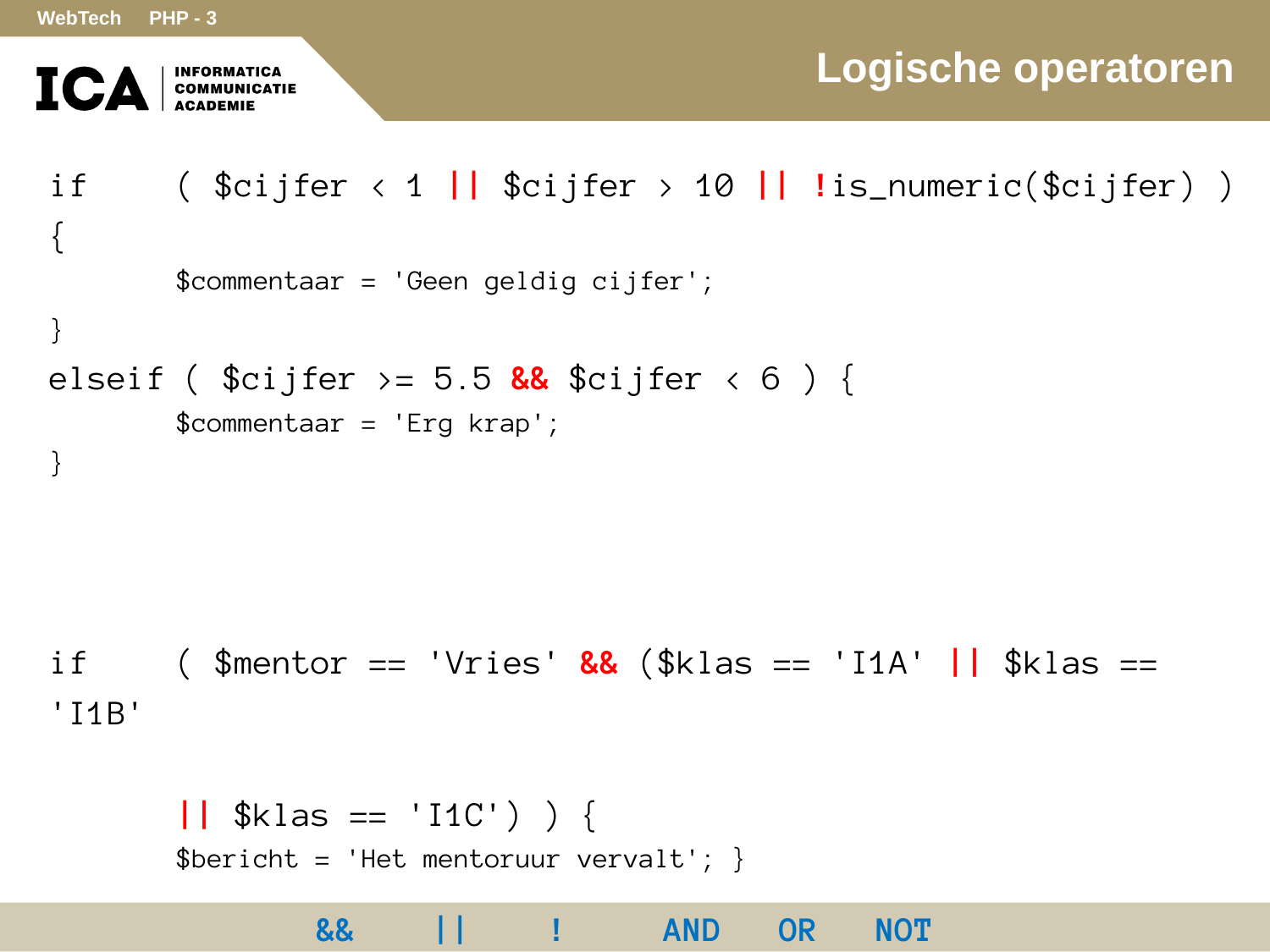

# Logische operatoren
if 	( $cijfer < 1 || $cijfer > 10 || !is_numeric($cijfer) ) {
	$commentaar = 'Geen geldig cijfer';
}
elseif ( $cijfer >= 5.5 && $cijfer < 6 ) {
	$commentaar = 'Erg krap';
}

if 	( $mentor == 'Vries' && ($klas == 'I1A' || $klas == 'I1B'
	 									|| $klas == 'I1C') ) {
	$bericht = 'Het mentoruur vervalt'; }
&&    ||    !     AND   OR   NOT